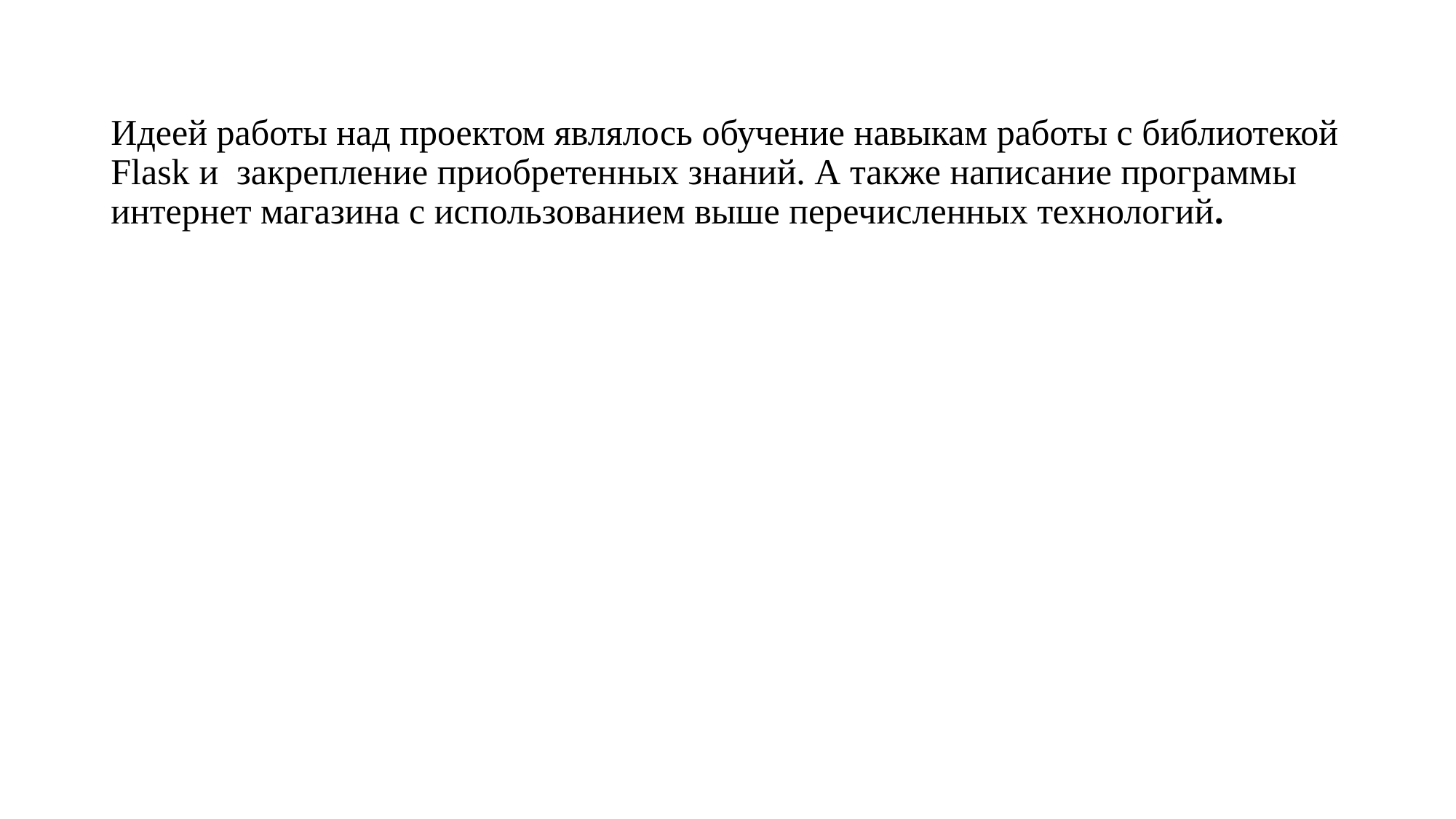

Идеей работы над проектом являлось обучение навыкам работы с библиотекой Flask и  закрепление приобретенных знаний. А также написание программы интернет магазина с использованием выше перечисленных технологий.